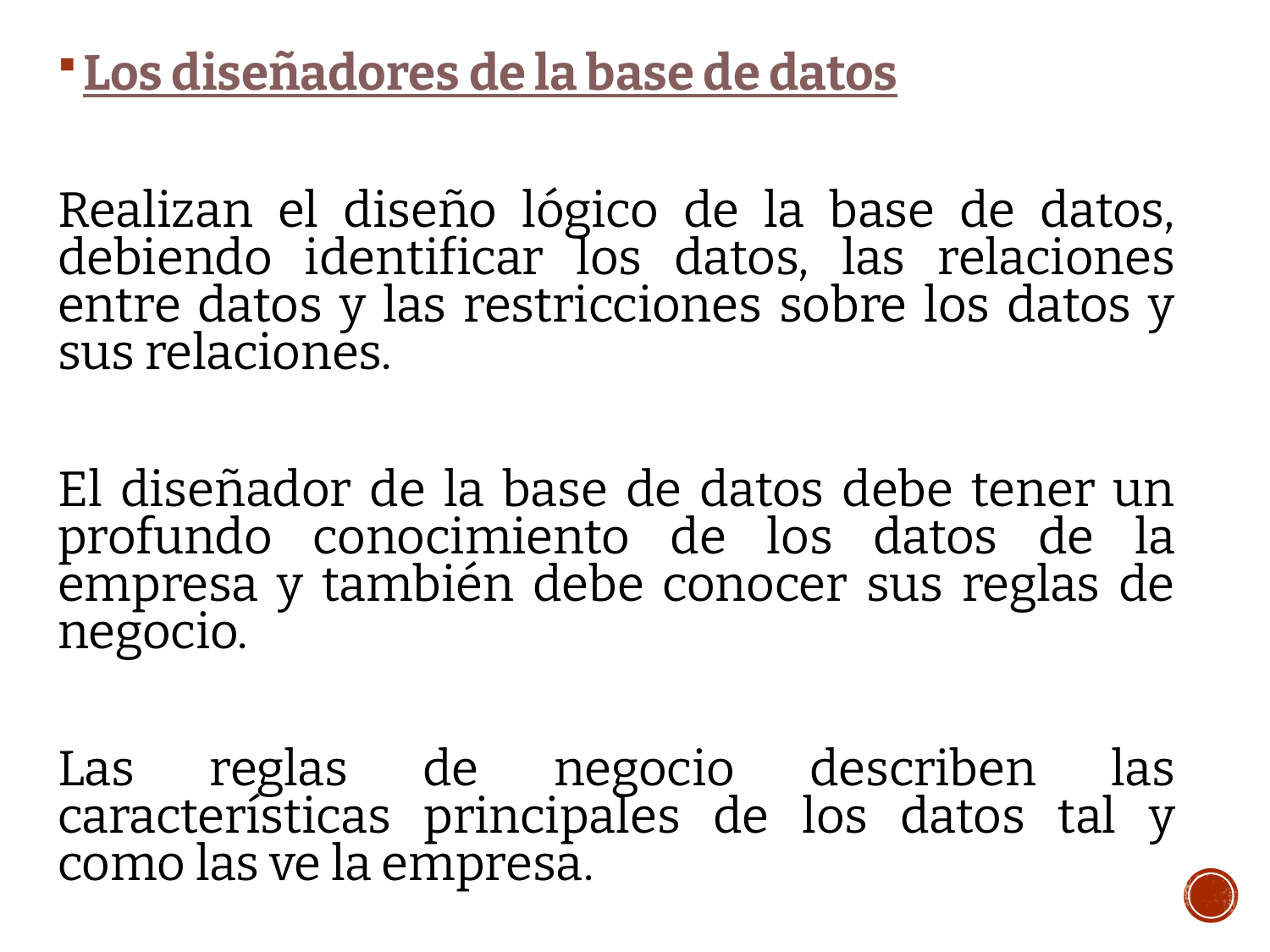

Los diseñadores de la base de datos

Realizan el diseño lógico de la base de datos, debiendo identificar los datos, las relaciones entre datos y las restricciones sobre los datos y sus relaciones.

El diseñador de la base de datos debe tener un profundo conocimiento de los datos de la empresa y también debe conocer sus reglas de negocio.

Las reglas de negocio describen las características principales de los datos tal y como las ve la empresa.